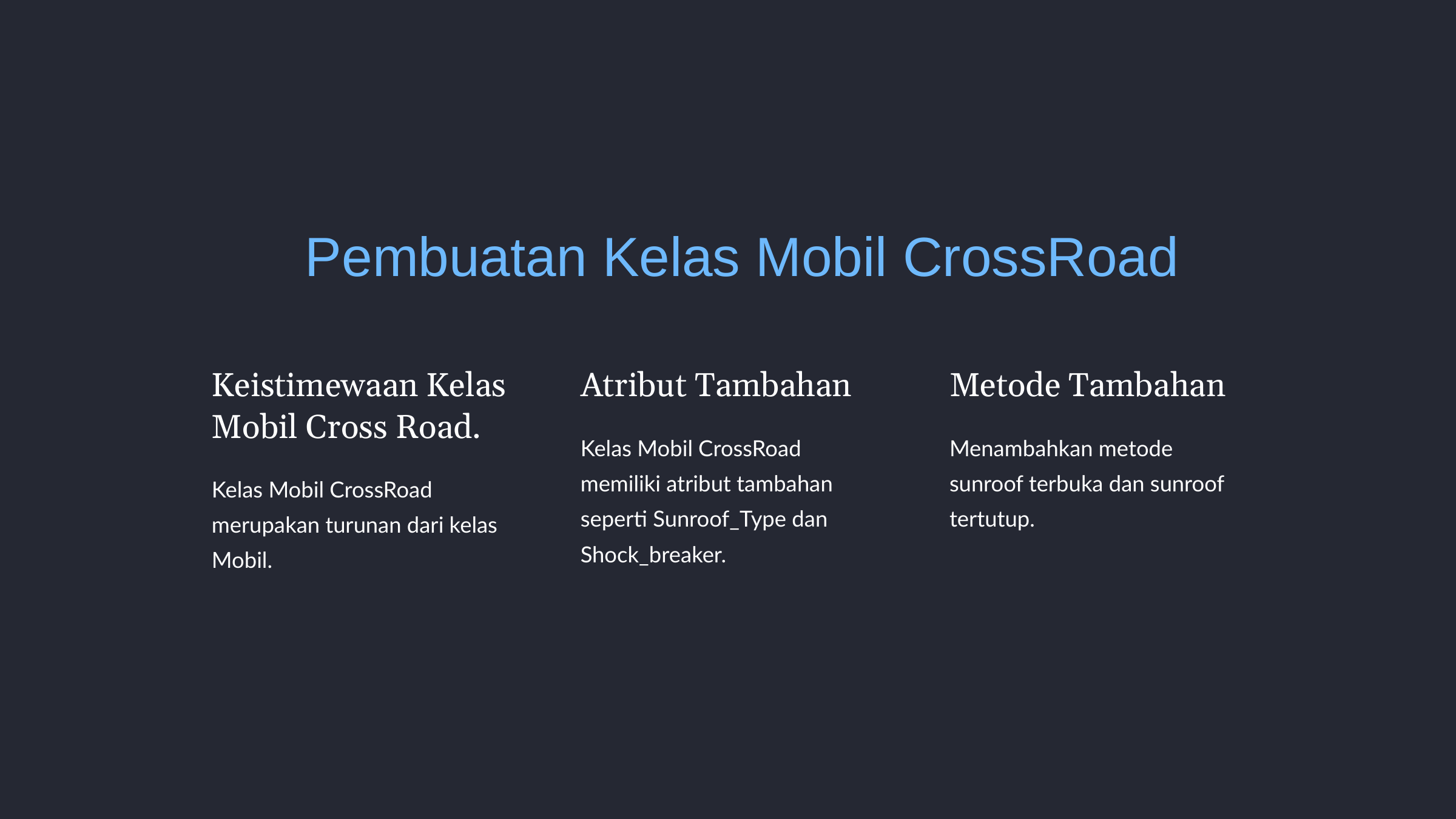

Pembuatan Kelas Mobil CrossRoad

Keistimewaan Kelas Mobil Cross Road.
Atribut Tambahan
Metode Tambahan
Kelas Mobil CrossRoad memiliki atribut tambahan seperti Sunroof_Type dan Shock_breaker.
Menambahkan metode sunroof terbuka dan sunroof tertutup.
Kelas Mobil CrossRoad merupakan turunan dari kelas Mobil.